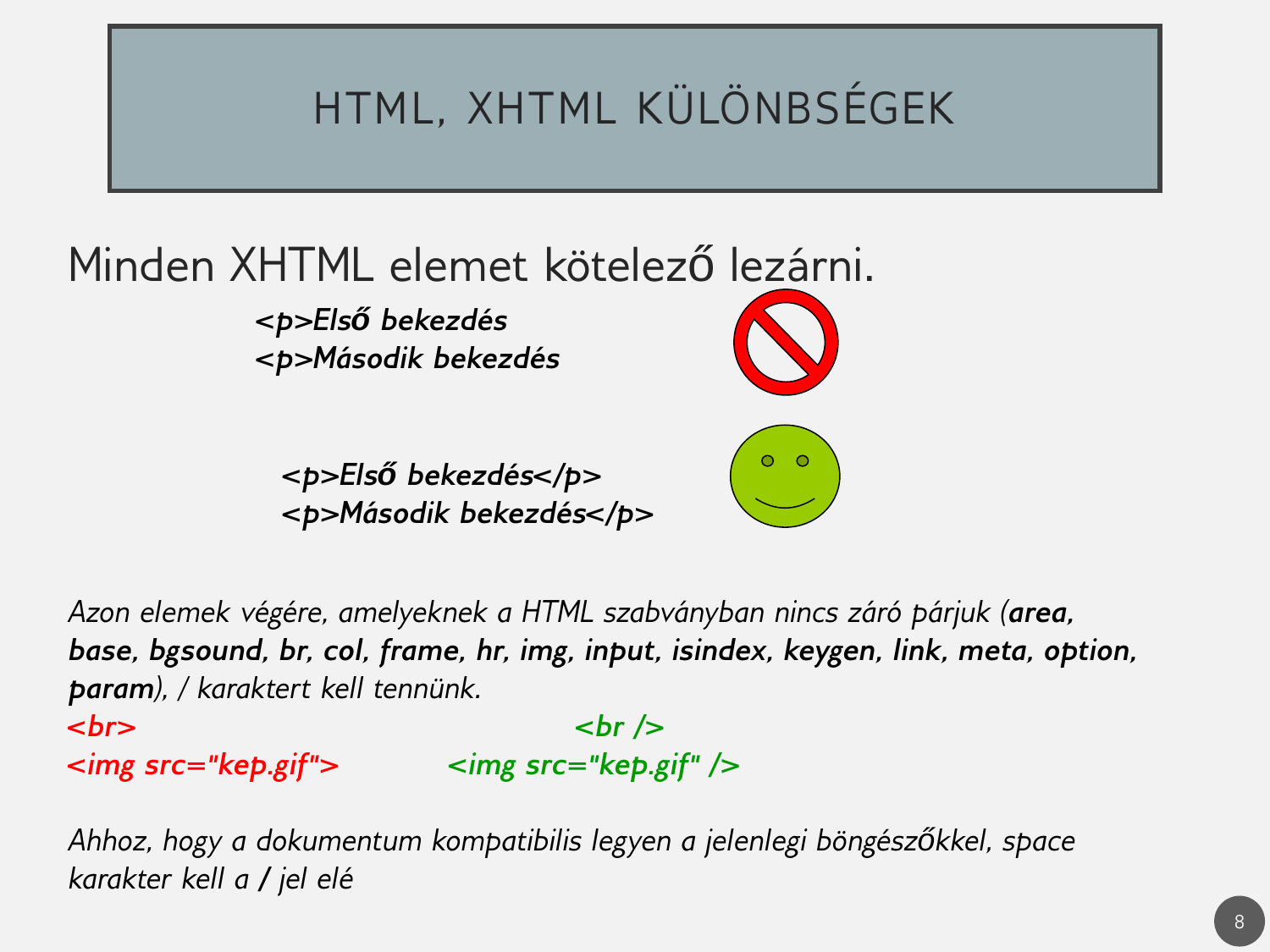

# HTML, XHTML különbségek
Minden XHTML elemet kötelező lezárni.

<p>Első bekezdés
<p>Második bekezdés

<p>Első bekezdés</p>
<p>Második bekezdés</p>
Azon elemek végére, amelyeknek a HTML szabványban nincs záró párjuk (area, base, bgsound, br, col, frame, hr, img, input, isindex, keygen, link, meta, option, param), / karaktert kell tennünk.
<br> 				<br />
<img src="kep.gif"> 	<img src="kep.gif" />

Ahhoz, hogy a dokumentum kompatibilis legyen a jelenlegi böngészőkkel, space karakter kell a / jel elé
8